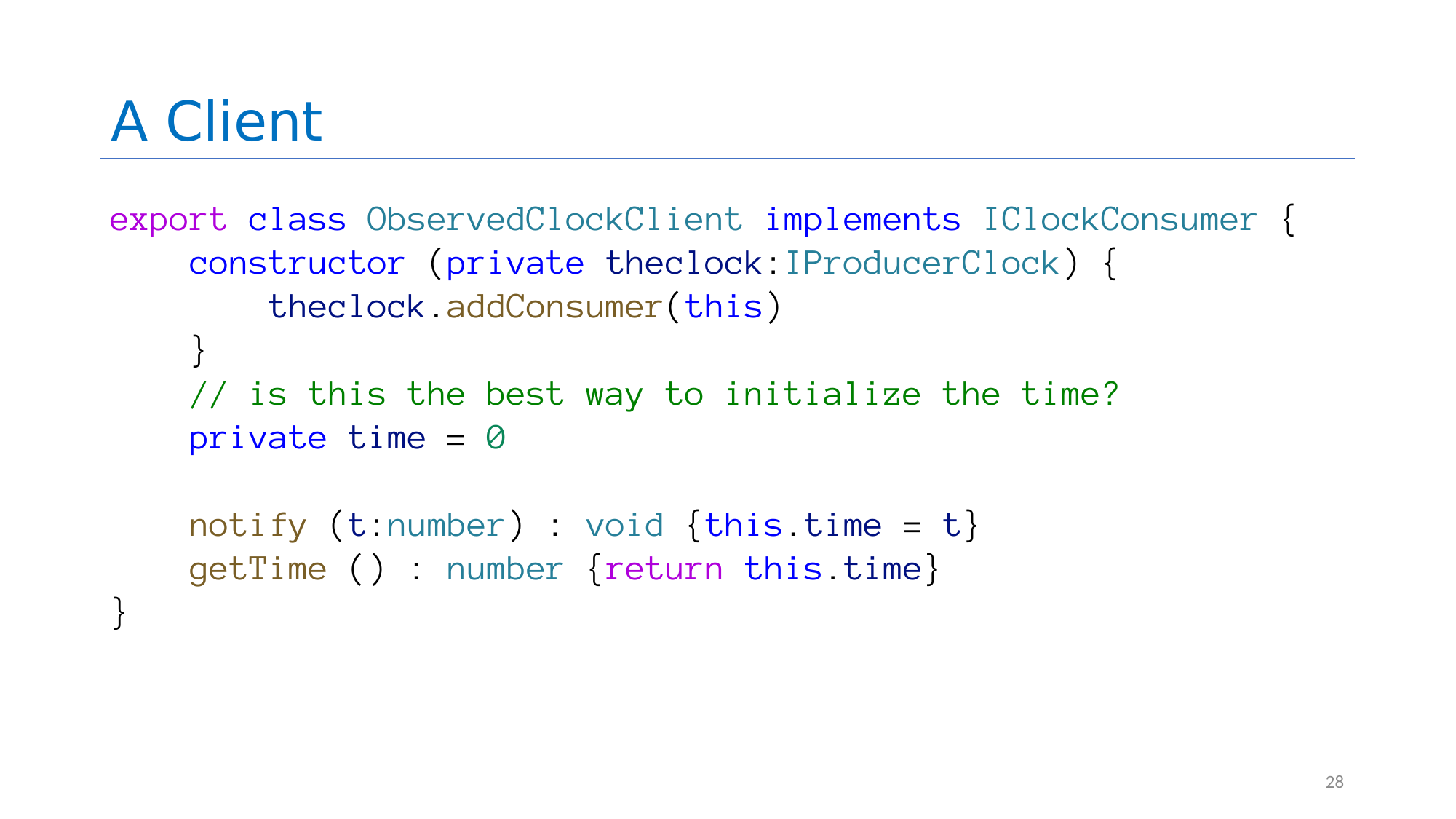

# A Client
export class ObservedClockClient implements IClockConsumer {
    constructor (private theclock:IProducerClock) {
        theclock.addConsumer(this)
    }
    // is this the best way to initialize the time?
    private time = 0

    notify (t:number) : void {this.time = t}
    getTime () : number {return this.time}
}

28